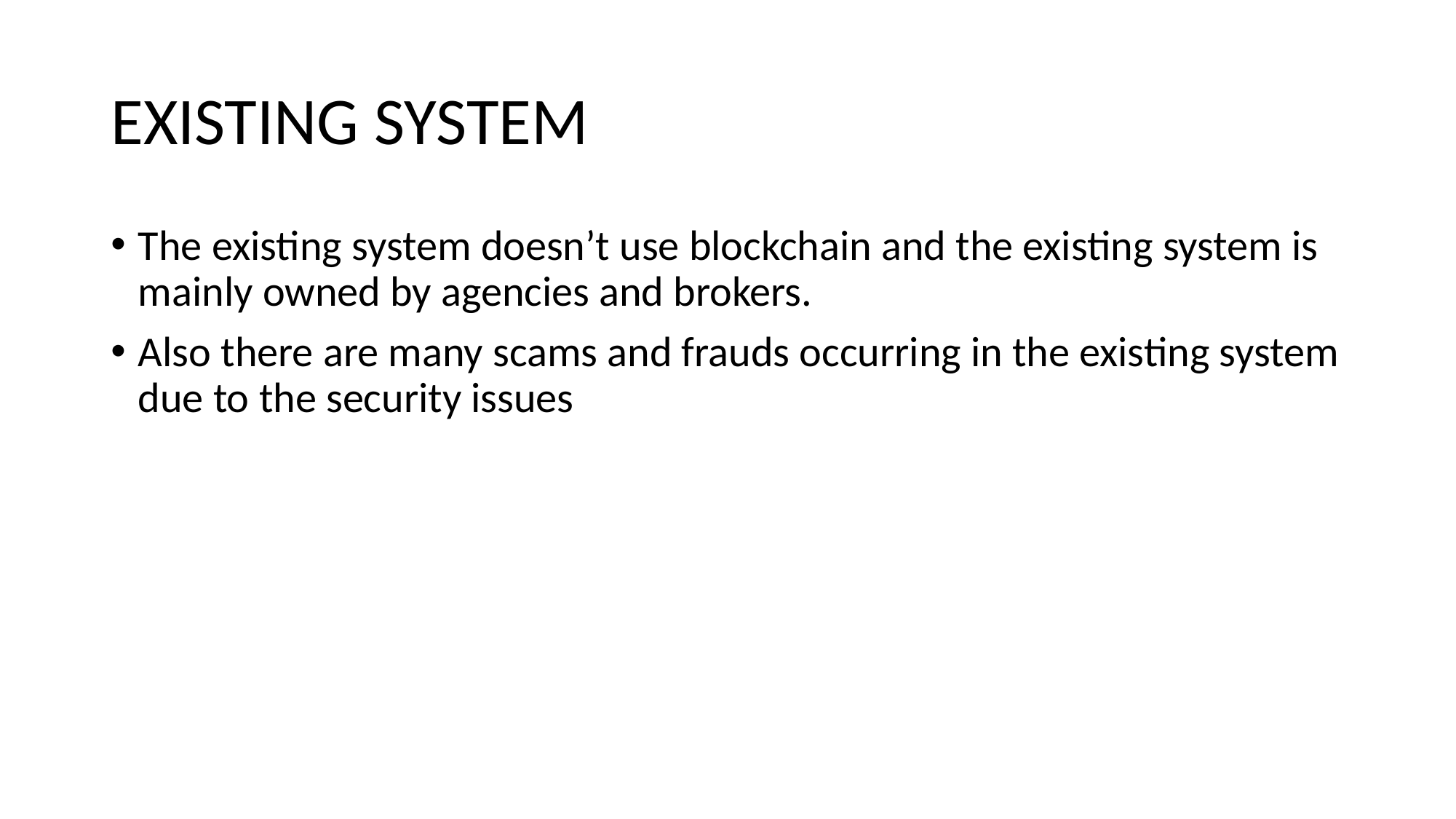

# EXISTING SYSTEM
The existing system doesn’t use blockchain and the existing system is mainly owned by agencies and brokers.
Also there are many scams and frauds occurring in the existing system due to the security issues